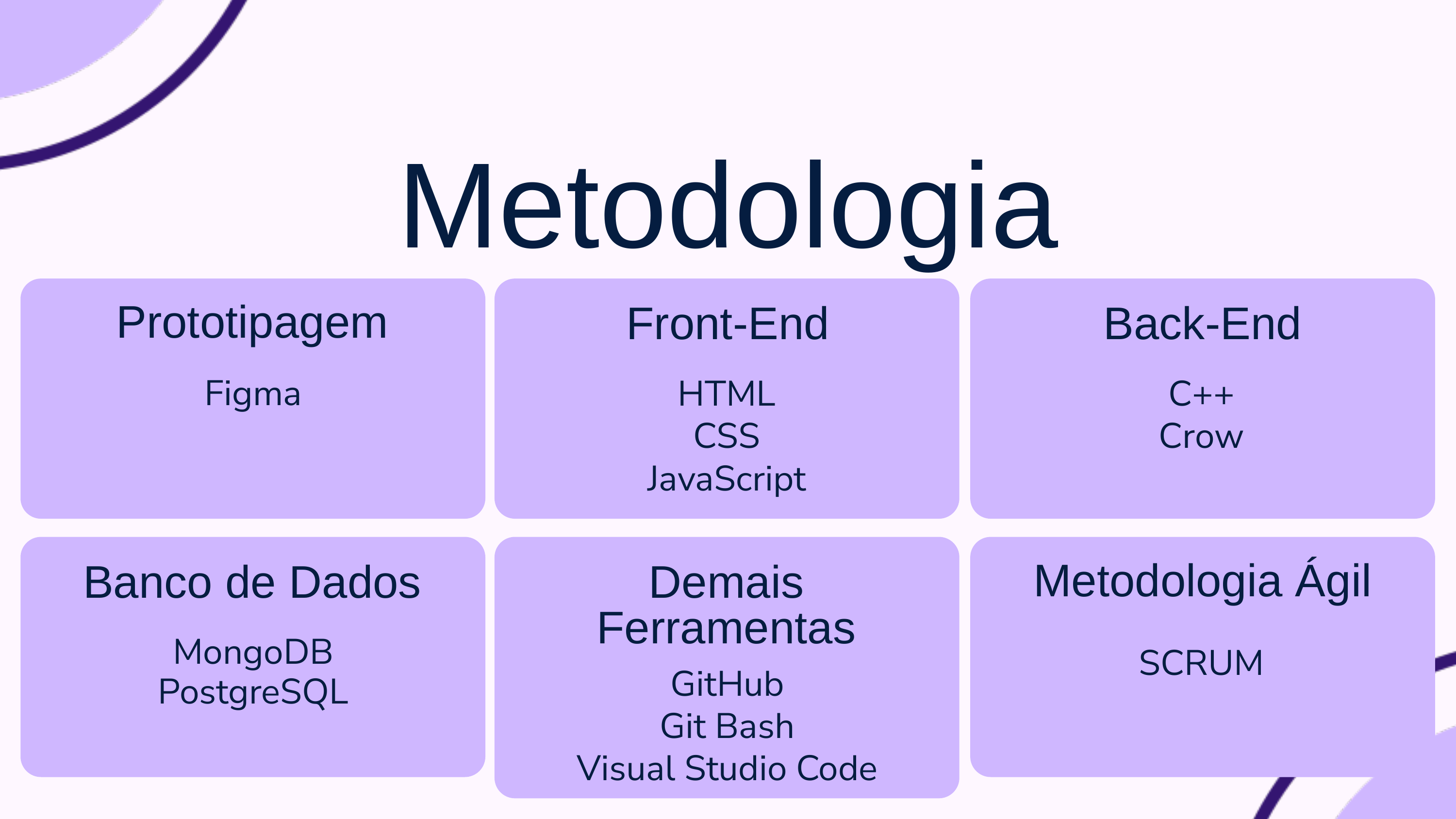

Metodologia

Prototipagem
Figma

Front-End
Back-End
HTML
CSS
JavaScript
C++
Crow

Metodologia Ágil
Banco de Dados
Demais Ferramentas
MongoDB

SCRUM
GitHub
Git Bash
Visual Studio Code
PostgreSQL